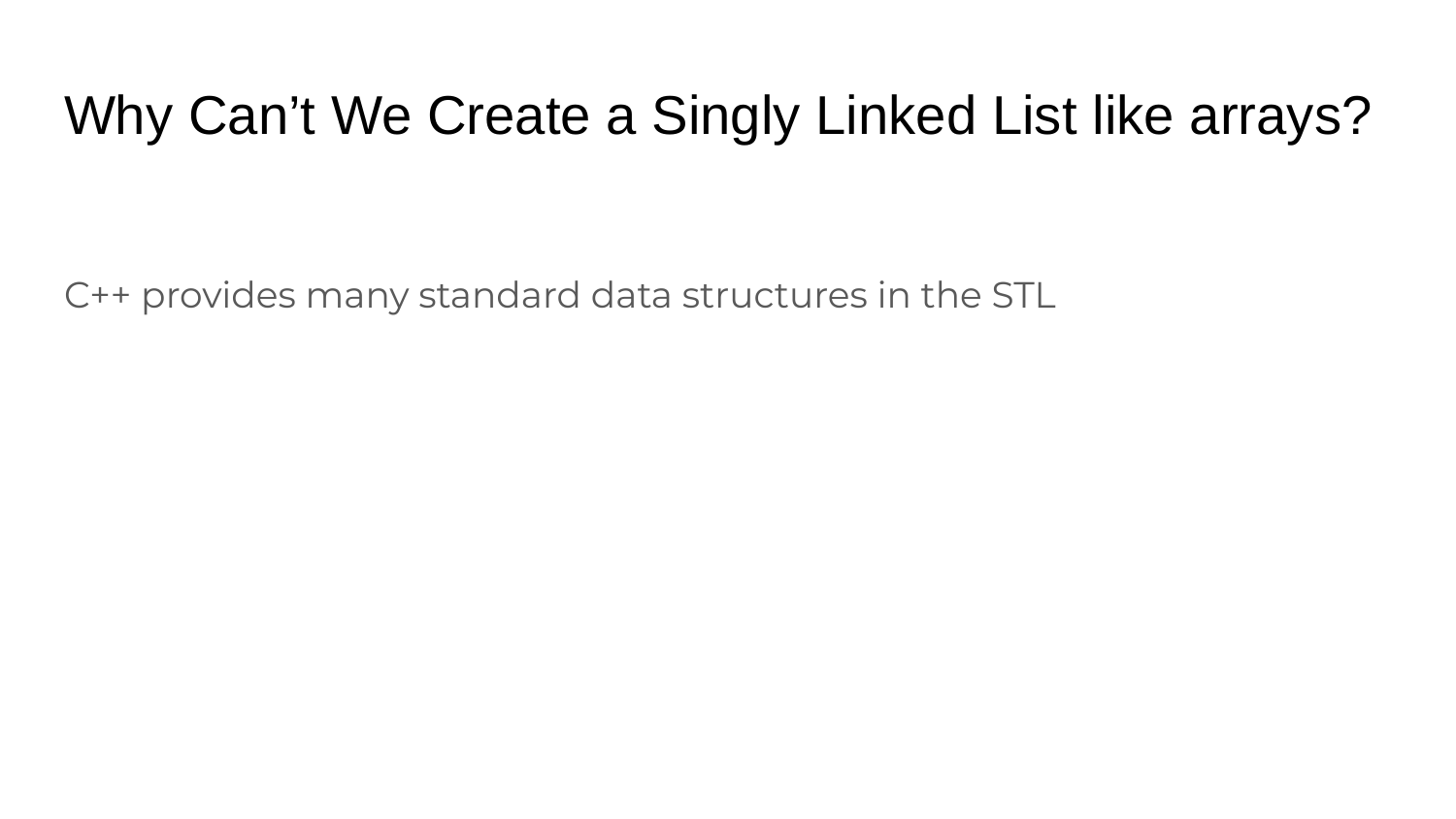

# Why Can’t We Create a Singly Linked List like arrays?

C++ provides many standard data structures in the STL